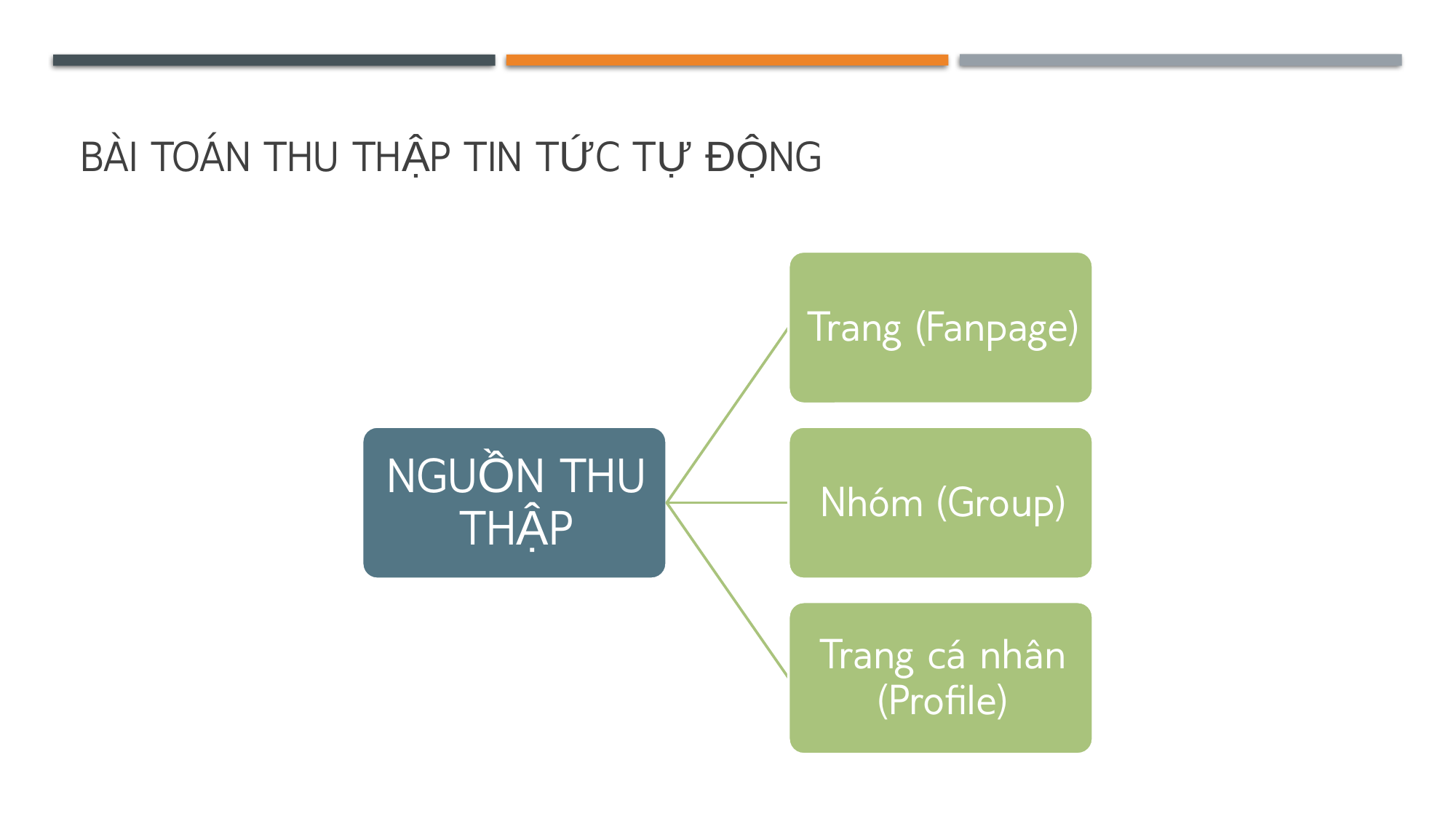

# Bài toán thu thập tin tức tự động
NGUỒN THU THẬP

Trang (Fanpage)

Nhóm (Group)

Trang cá nhân (Profile)